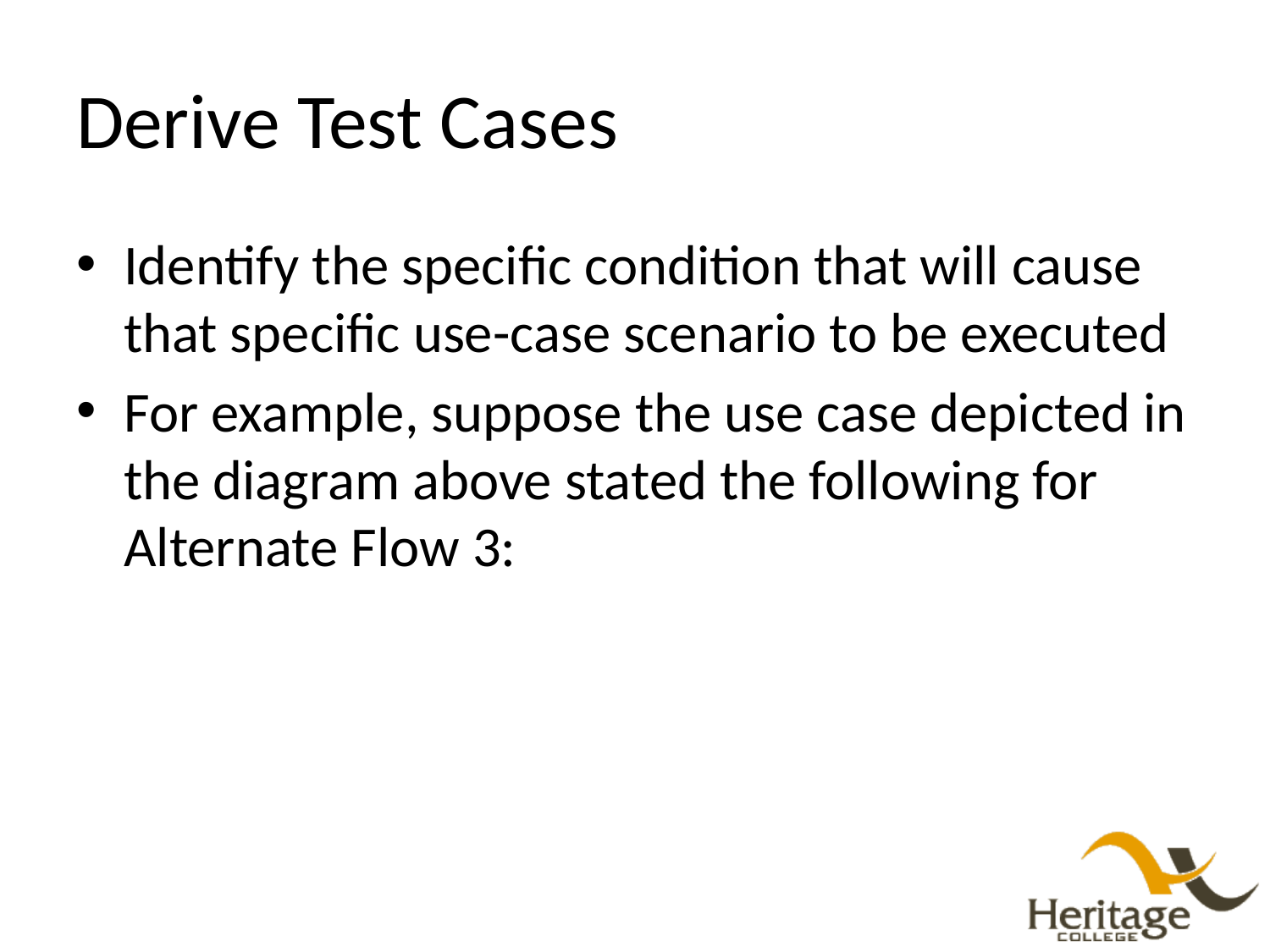

# Derive Test Cases
Identify the specific condition that will cause that specific use-case scenario to be executed
For example, suppose the use case depicted in the diagram above stated the following for Alternate Flow 3: